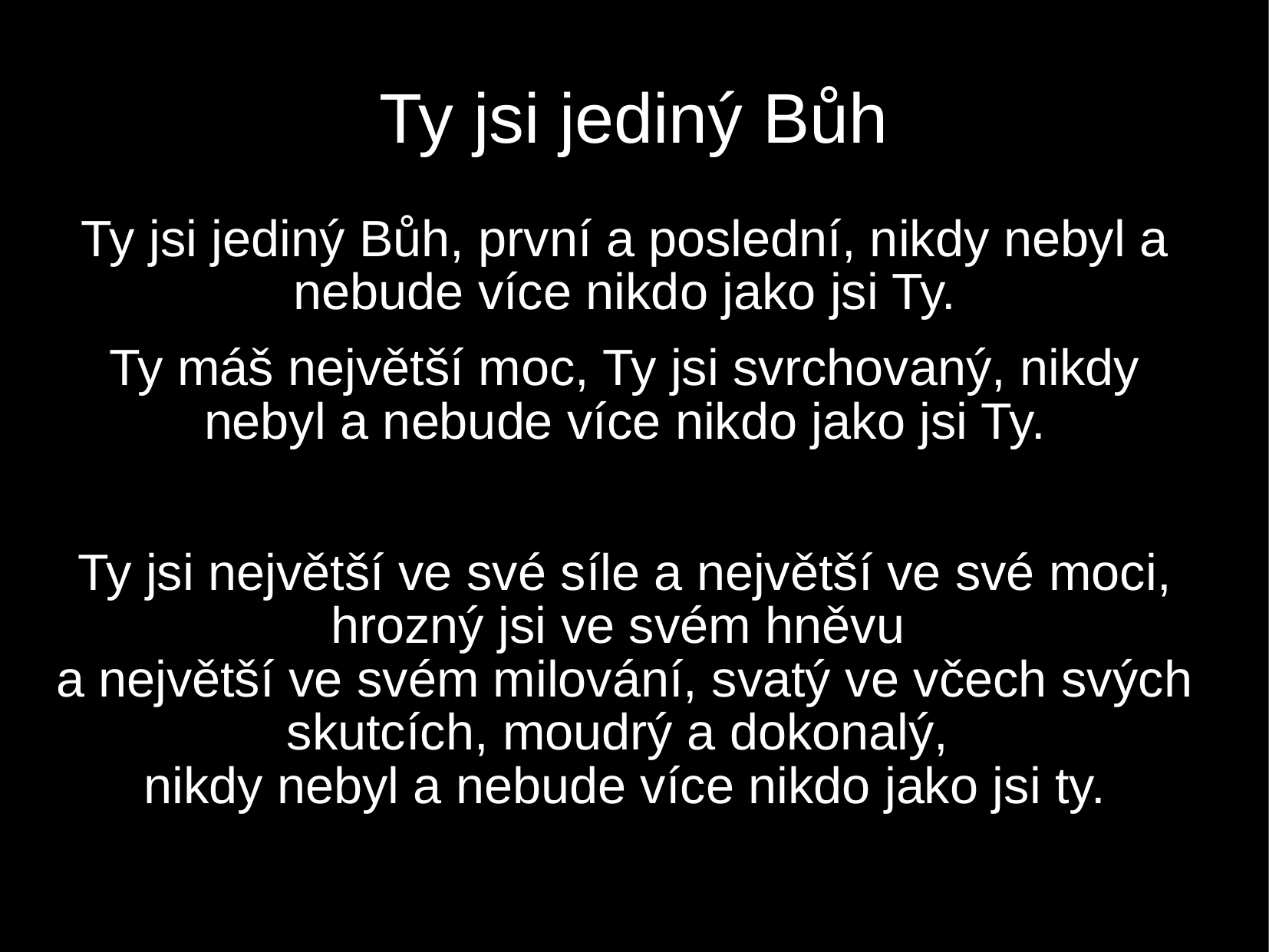

Ty jsi jediný Bůh
Ty jsi jediný Bůh, první a poslední, nikdy nebyl a nebude více nikdo jako jsi Ty.
Ty máš největší moc, Ty jsi svrchovaný, nikdy nebyl a nebude více nikdo jako jsi Ty.

Ty jsi největší ve své síle a největší ve své moci, hrozný jsi ve svém hněvu
a největší ve svém milování, svatý ve včech svých skutcích, moudrý a dokonalý,
nikdy nebyl a nebude více nikdo jako jsi ty.